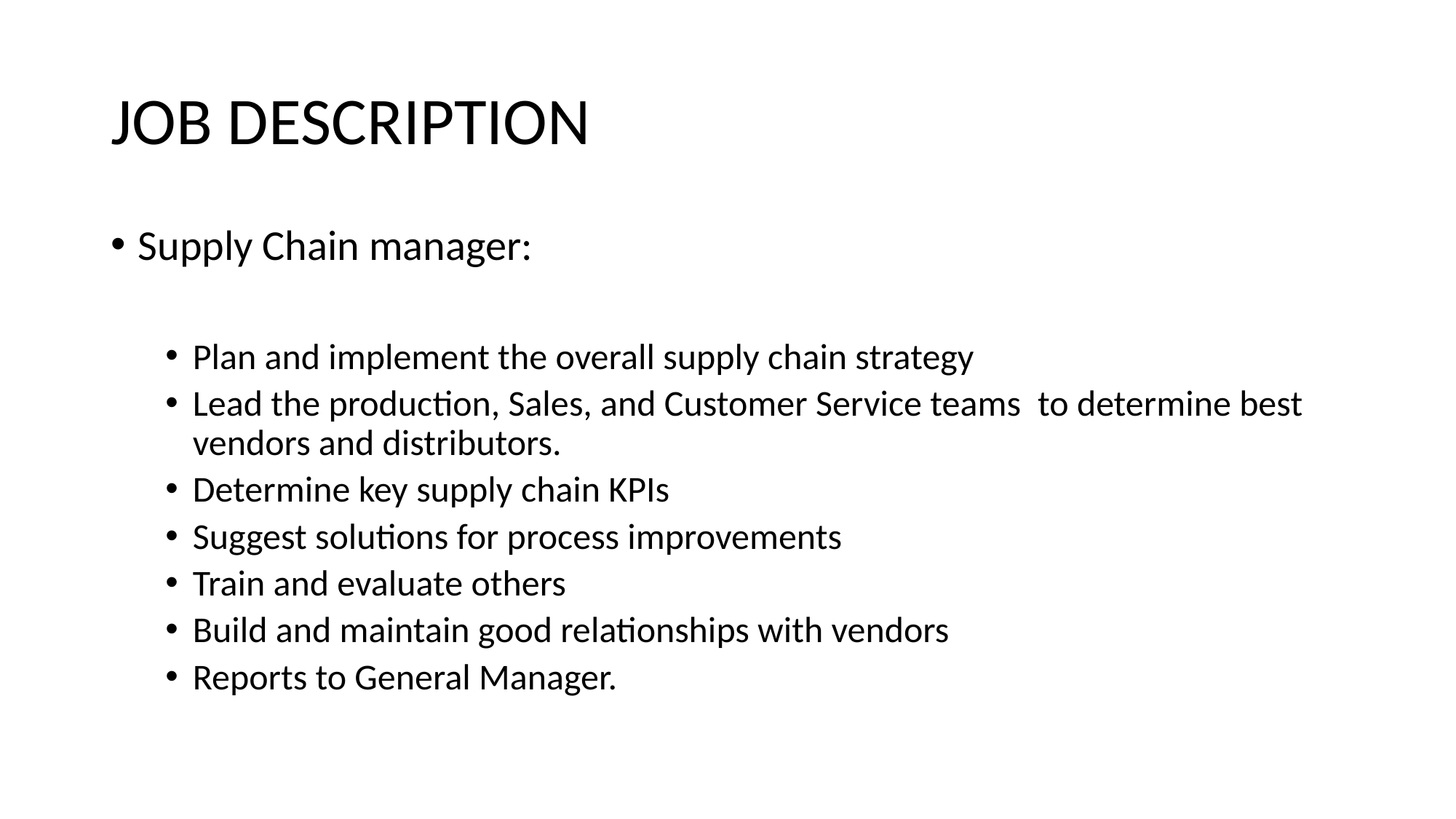

# JOB DESCRIPTION
Supply Chain manager:

Plan and implement the overall supply chain strategy
Lead the production, Sales, and Customer Service teams  to determine best vendors and distributors.
Determine key supply chain KPIs
Suggest solutions for process improvements
Train and evaluate others
Build and maintain good relationships with vendors
Reports to General Manager.